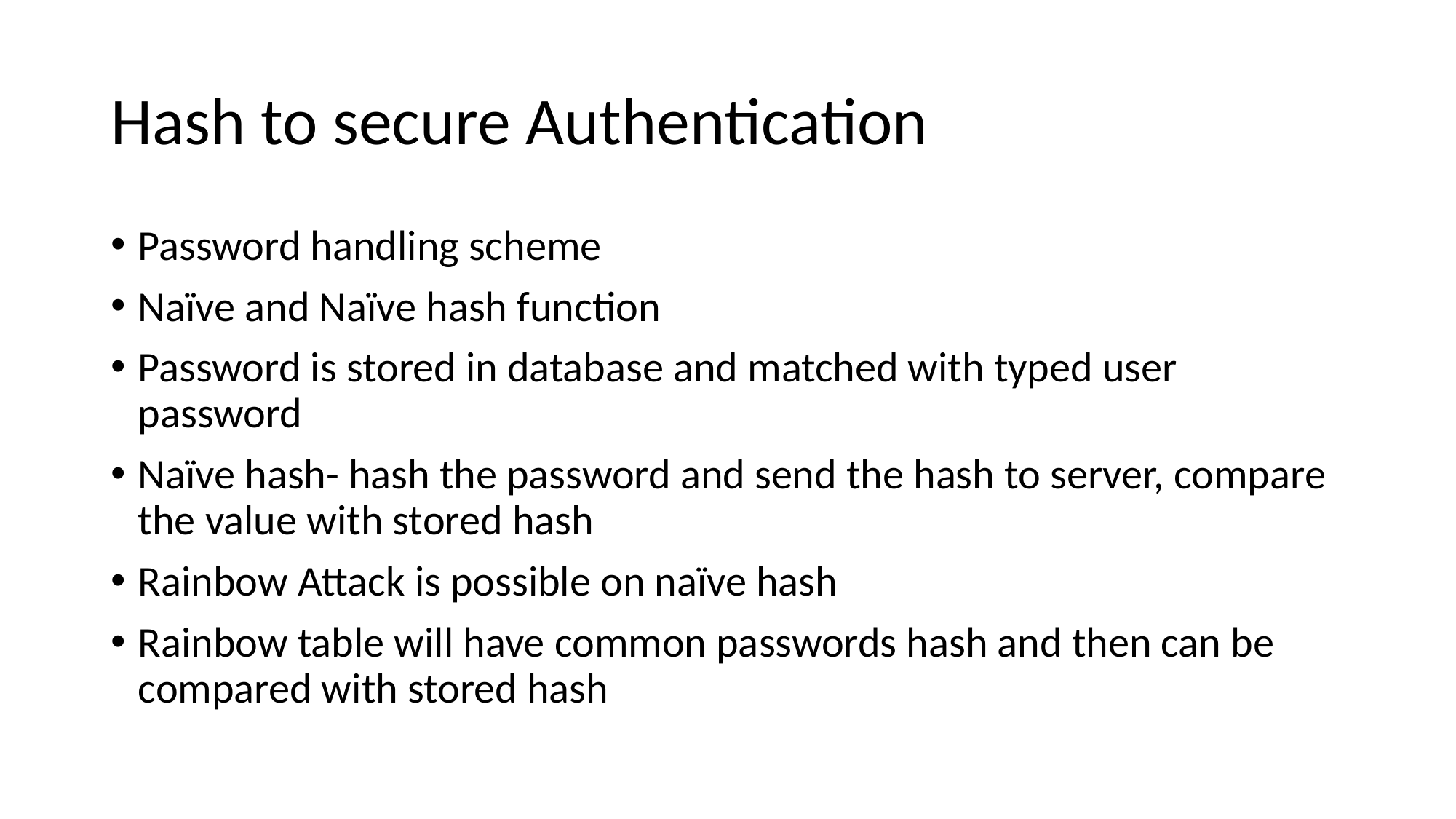

# Hash to secure Authentication
Password handling scheme
Naïve and Naïve hash function
Password is stored in database and matched with typed user password
Naïve hash- hash the password and send the hash to server, compare the value with stored hash
Rainbow Attack is possible on naïve hash
Rainbow table will have common passwords hash and then can be compared with stored hash